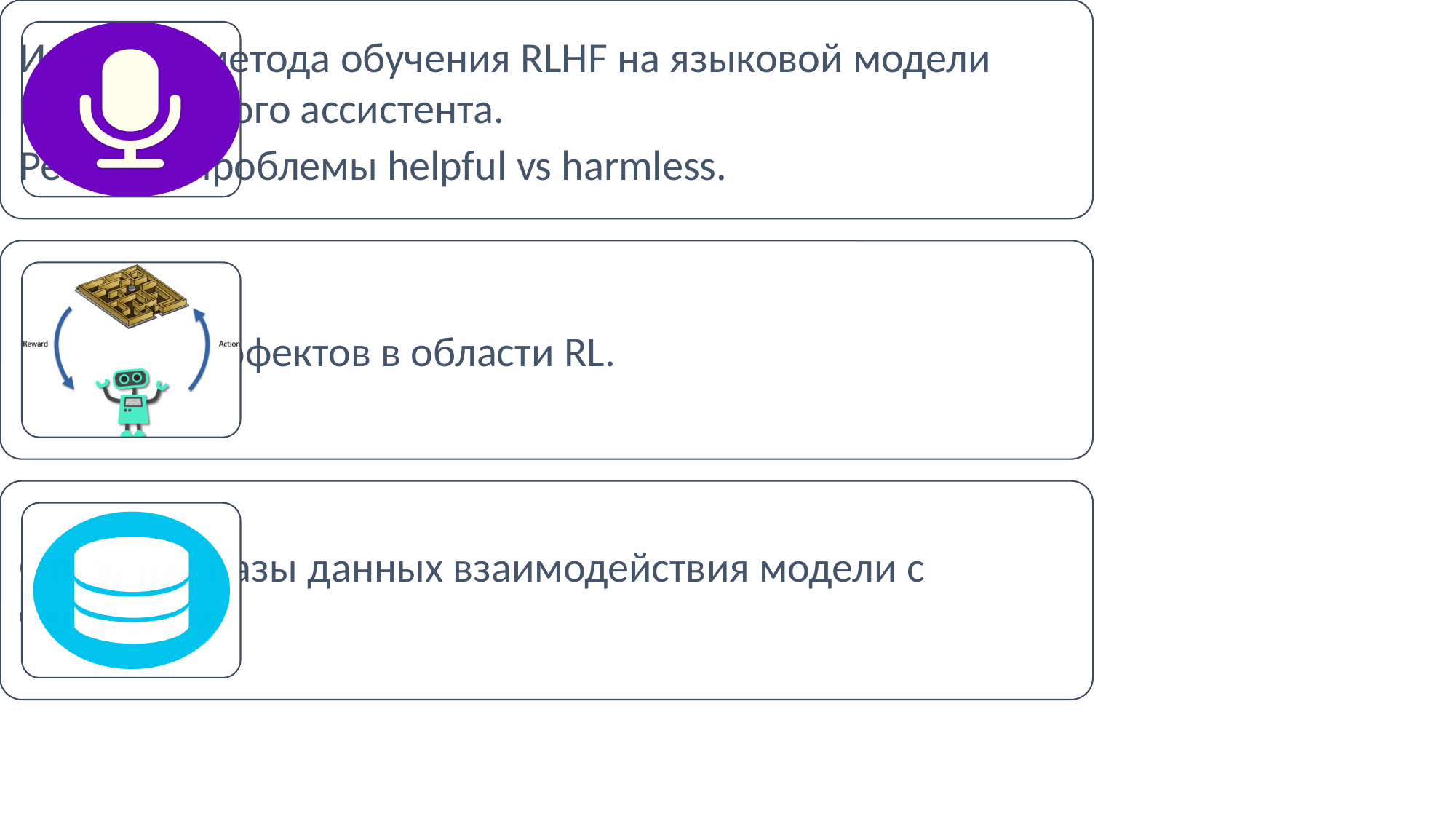

# Основной вклад статьи
Изучение метода обучения RLHF на языковой модели персонального ассистента.
Решение проблемы helpful vs harmless.
Изучение эффектов в области RL.
Открытые базы данных взаимодействия модели с человеком!